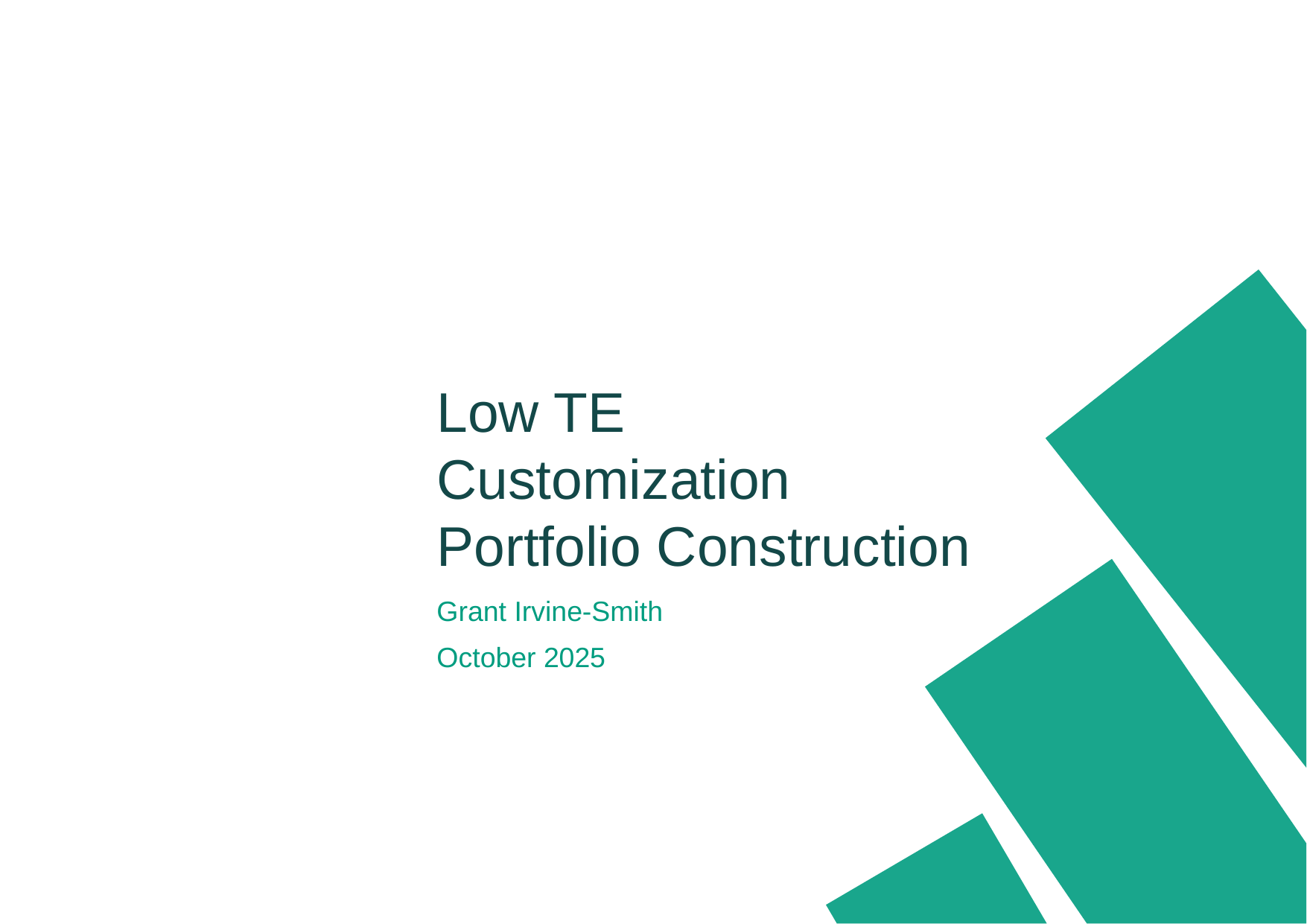

# Low TE Customization Portfolio Construction
Grant Irvine-Smith
October 2025